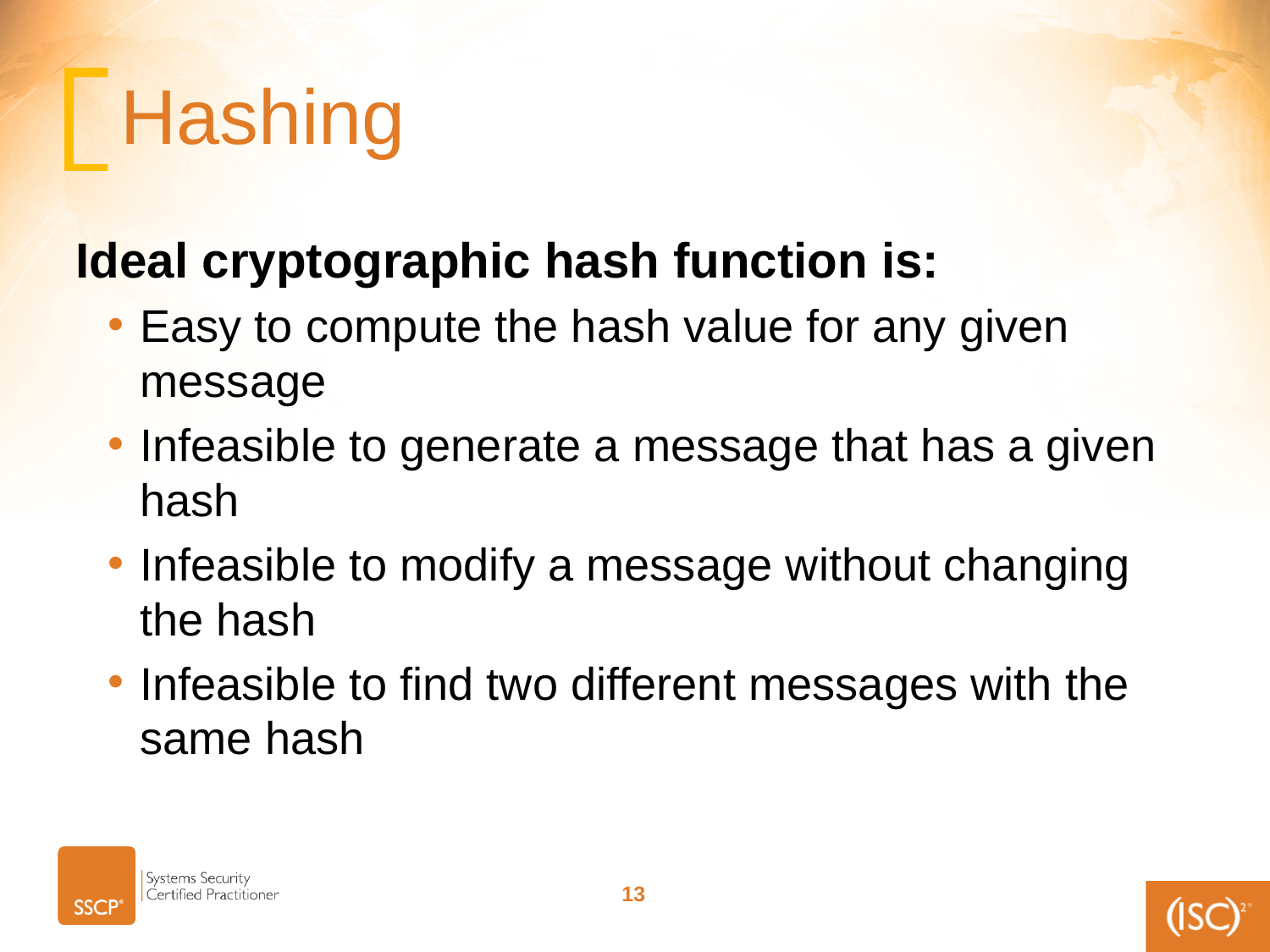

# Hashing
Ideal cryptographic hash function is:
Easy to compute the hash value for any given message
Infeasible to generate a message that has a given hash
Infeasible to modify a message without changing the hash
Infeasible to find two different messages with the same hash